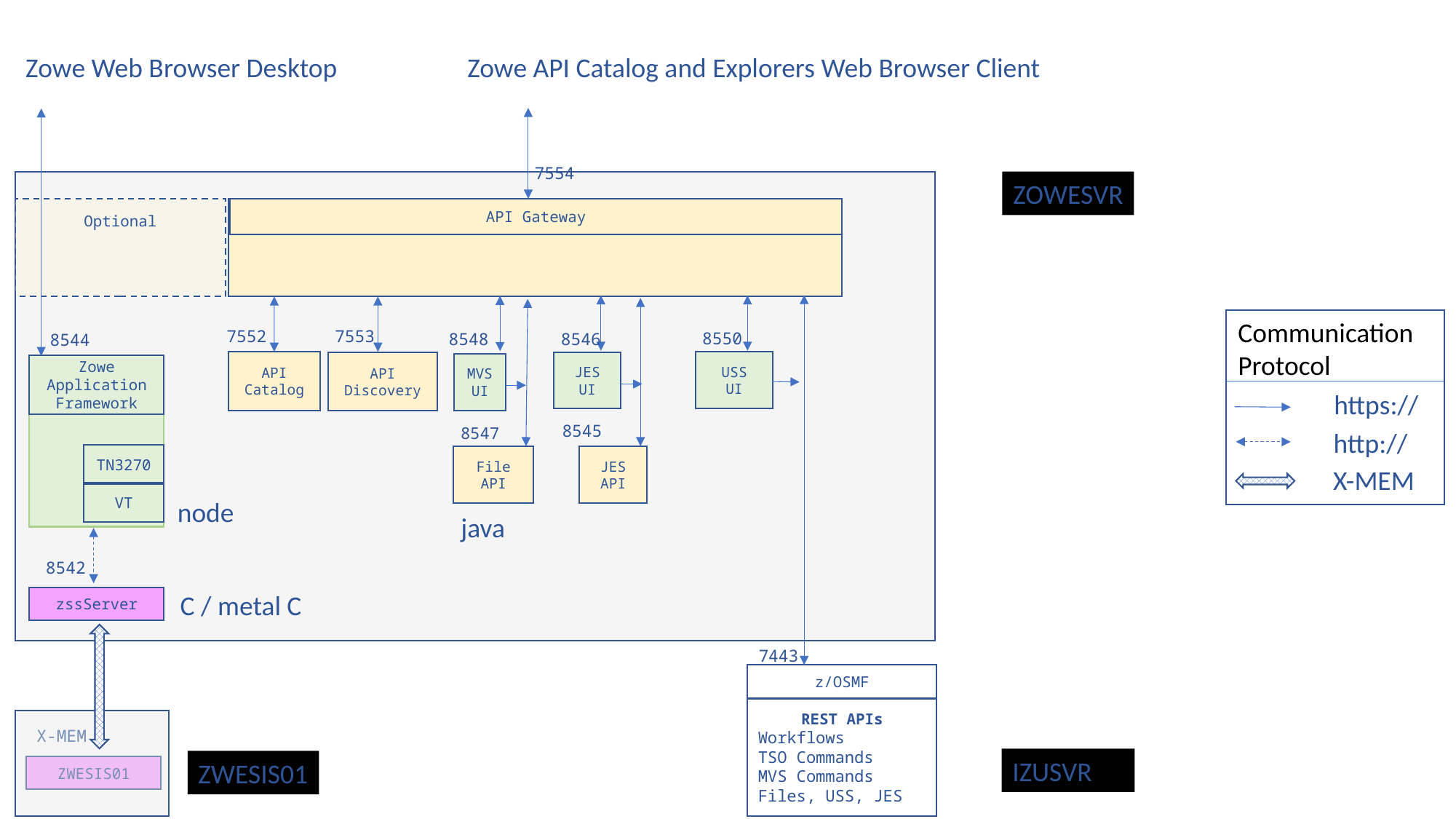

Zowe API Catalog and Explorers Web Browser Client
Zowe Web Browser Desktop
7554

ZOWESVR
API Gateway
Optional

Communication
Protocol
7552
7553
8550

8546
8548
8544
API Catalog
USS
UI
API Discovery
JES UI
MVS UI

Zowe Application Framework
https://
8545
8547
http://
TN3270
JES API
File API

X-MEM
VT
node
java
8542
C / metal C
zssServer

7443
z/OSMF
REST APIs
Workflows
TSO Commands
MVS Commands
Files, USS, JES

X-MEM
IZUSVR
ZWESIS01
ZWESIS01